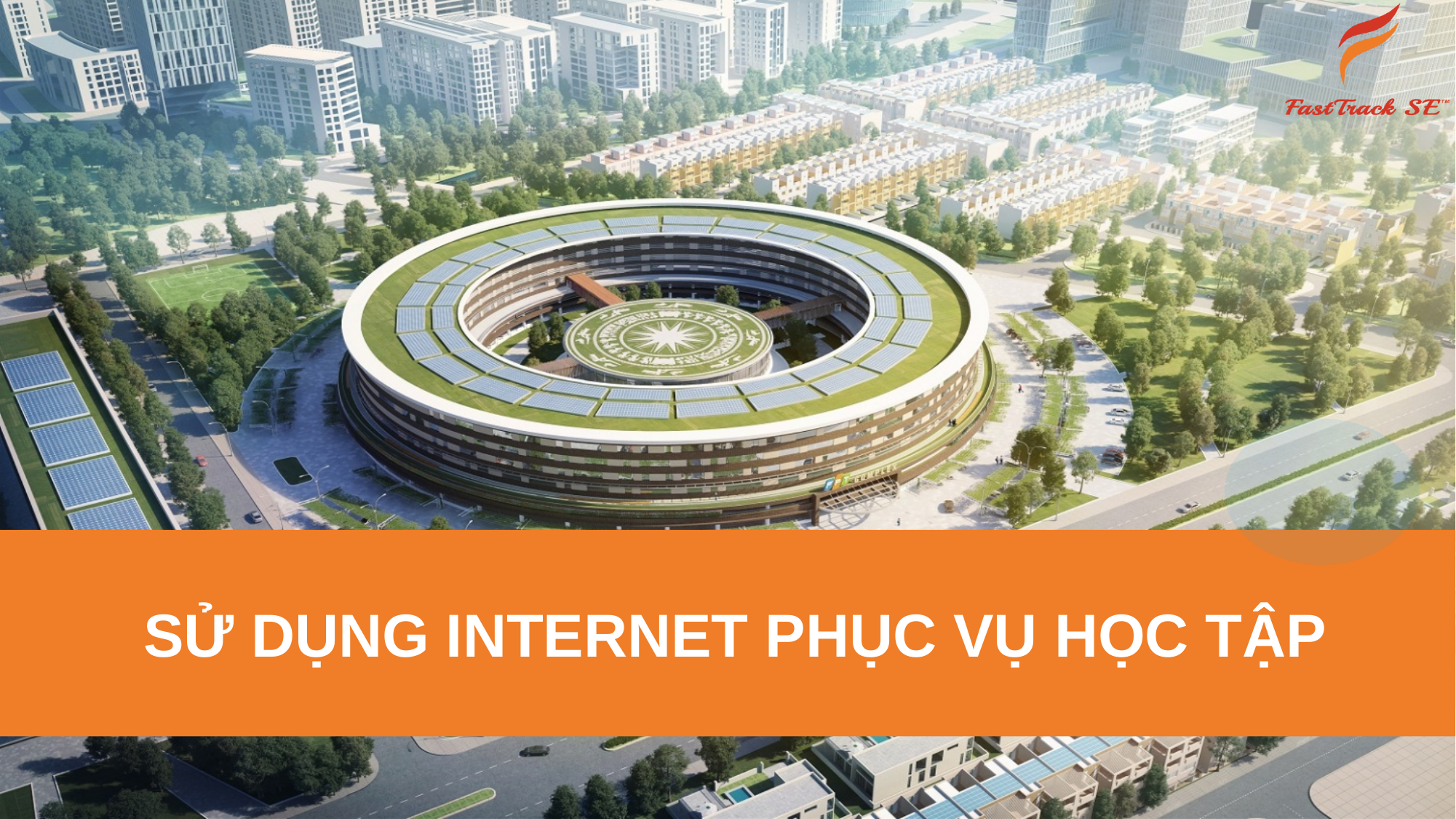

SỬ DỤNG INTERNET PHỤC VỤ HỌC TẬP